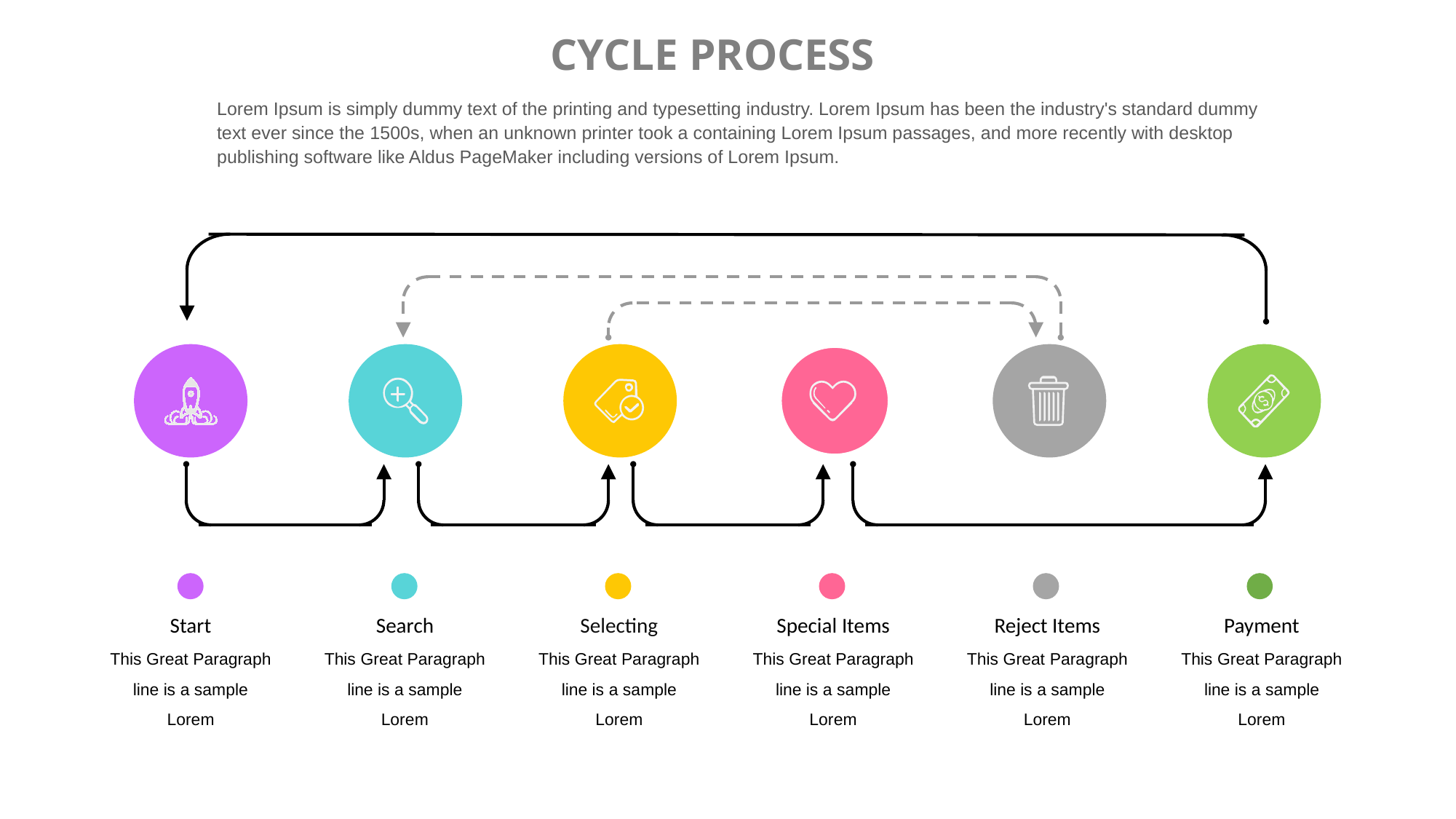

# CYCLE PROCESS
Lorem Ipsum is simply dummy text of the printing and typesetting industry. Lorem Ipsum has been the industry's standard dummy text ever since the 1500s, when an unknown printer took a containing Lorem Ipsum passages, and more recently with desktop publishing software like Aldus PageMaker including versions of Lorem Ipsum.

Start
Search
Selecting
Special Items
Reject Items
Payment
This Great Paragraph line is a sample Lorem
This Great Paragraph line is a sample Lorem
This Great Paragraph line is a sample Lorem
This Great Paragraph line is a sample Lorem
This Great Paragraph line is a sample Lorem
This Great Paragraph line is a sample Lorem